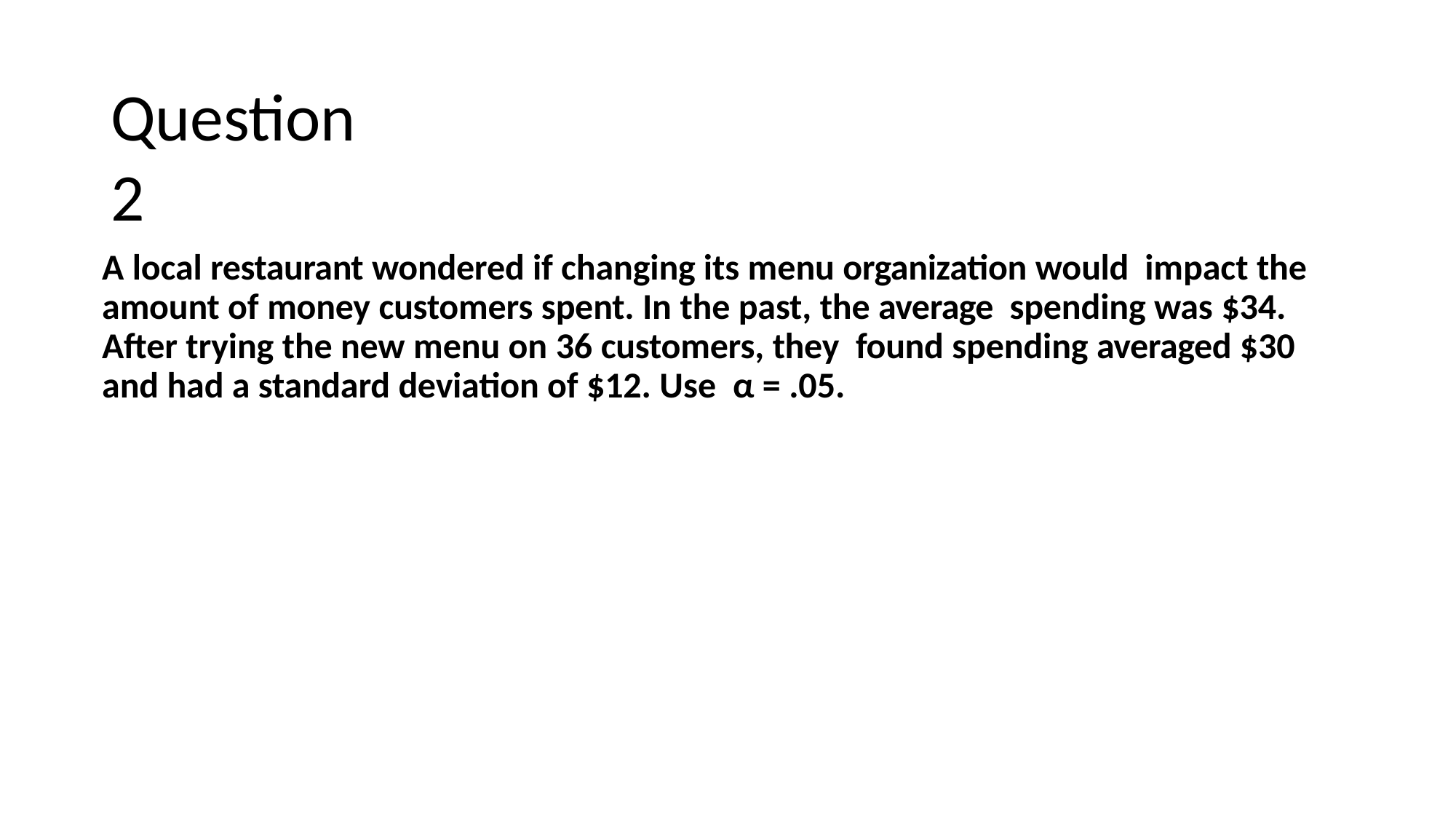

# Question 2
A local restaurant wondered if changing its menu organization would  impact the amount of money customers spent. In the past, the average  spending was $34. After trying the new menu on 36 customers, they  found spending averaged $30 and had a standard deviation of $12. Use  α = .05.